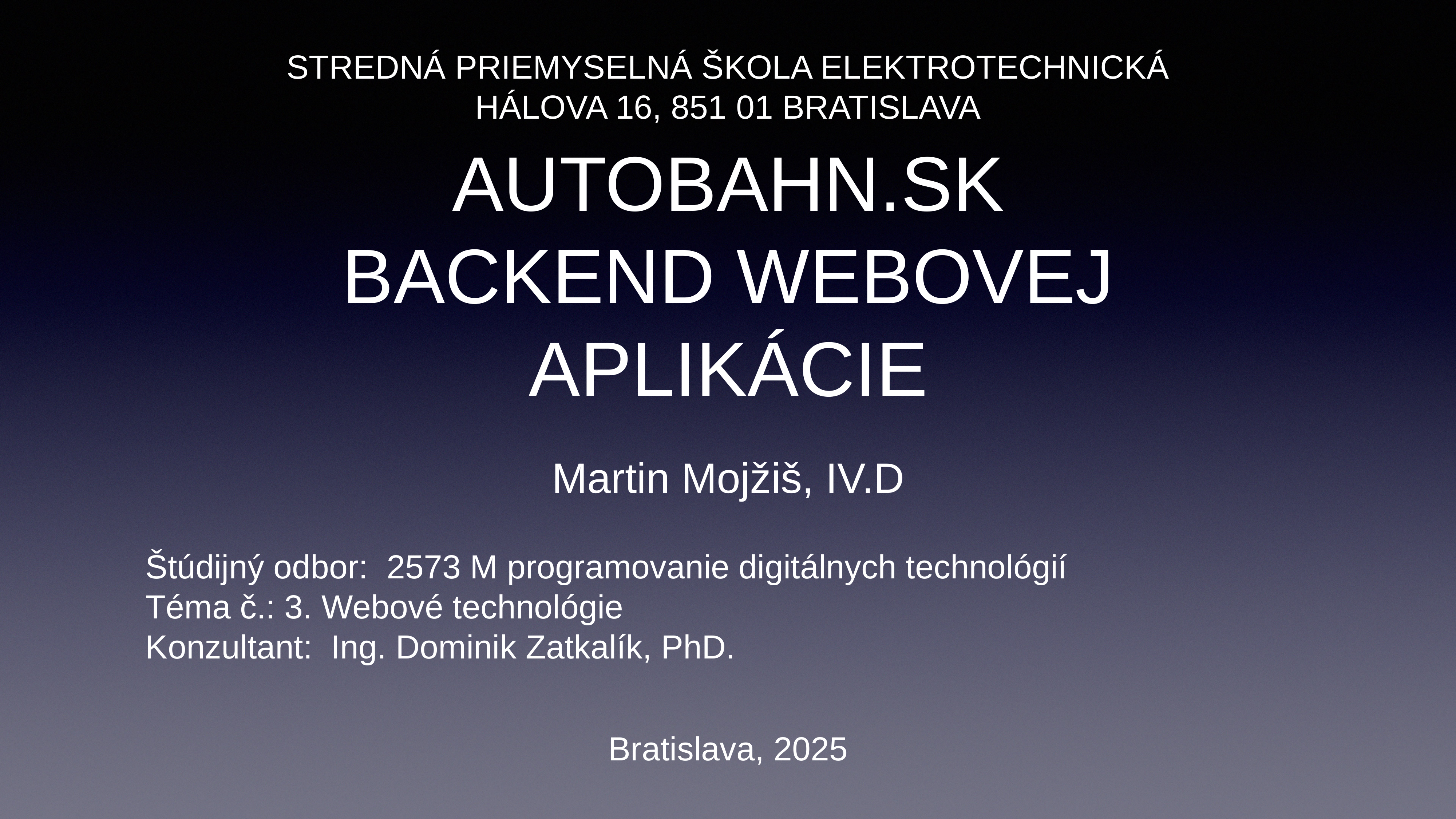

STREDNÁ PRIEMYSELNÁ ŠKOLA ELEKTROTECHNICKÁ
HÁLOVA 16, 851 01 BRATISLAVA
# AUTOBAHN.SK
BACKEND WEBOVEJ APLIKÁCIE
Martin Mojžiš, IV.D
Štúdijný odbor:  2573 M programovanie digitálnych technológií
Téma č.: 3. Webové technológie
Konzultant:  Ing. Dominik Zatkalík, PhD.
Bratislava, 2025